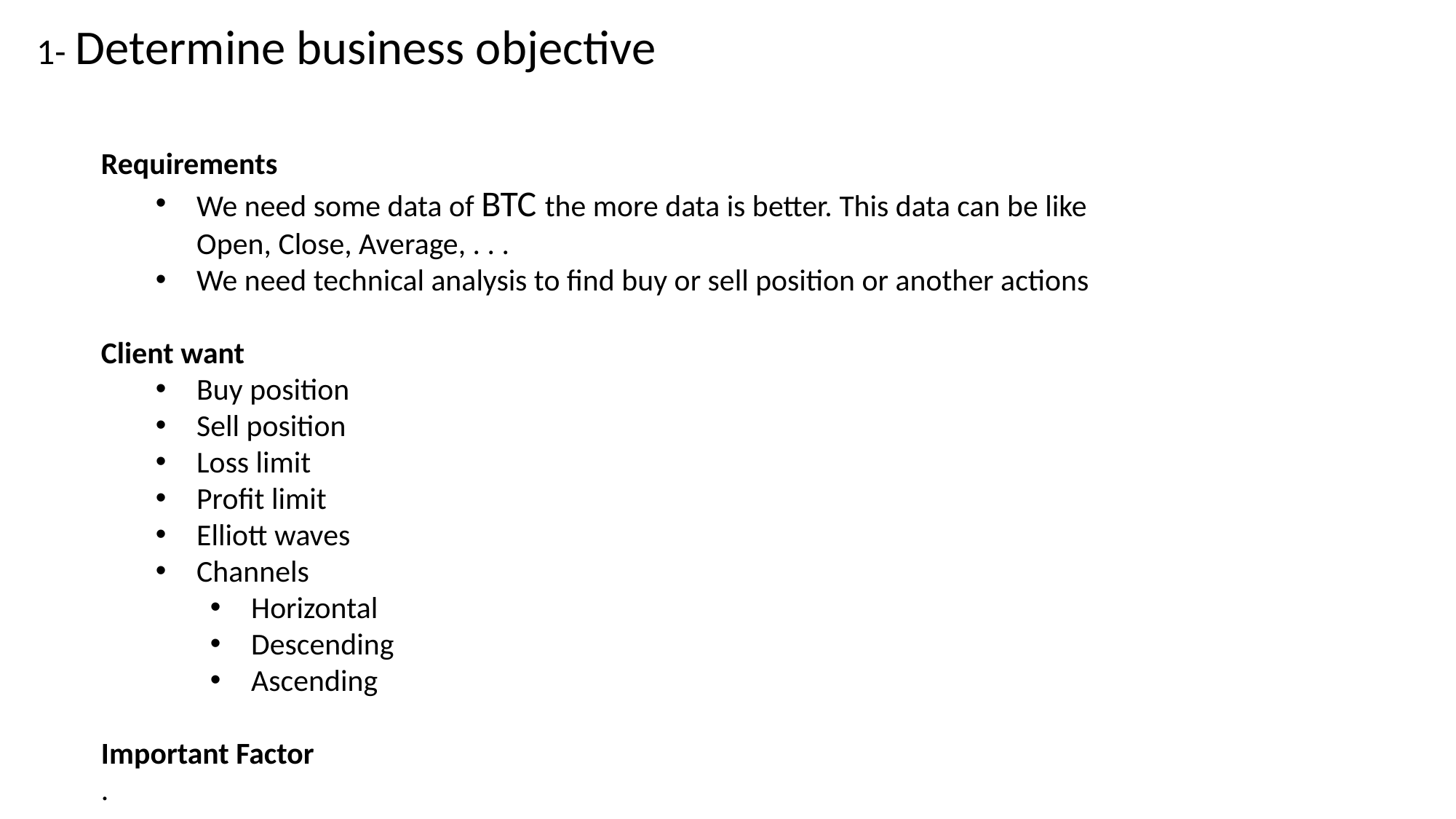

1- Determine business objective
Requirements
We need some data of BTC the more data is better. This data can be like Open, Close, Average, . . .
We need technical analysis to find buy or sell position or another actions

Client want
Buy position
Sell position
Loss limit
Profit limit
Elliott waves
Channels
Horizontal
Descending
Ascending

Important Factor
.